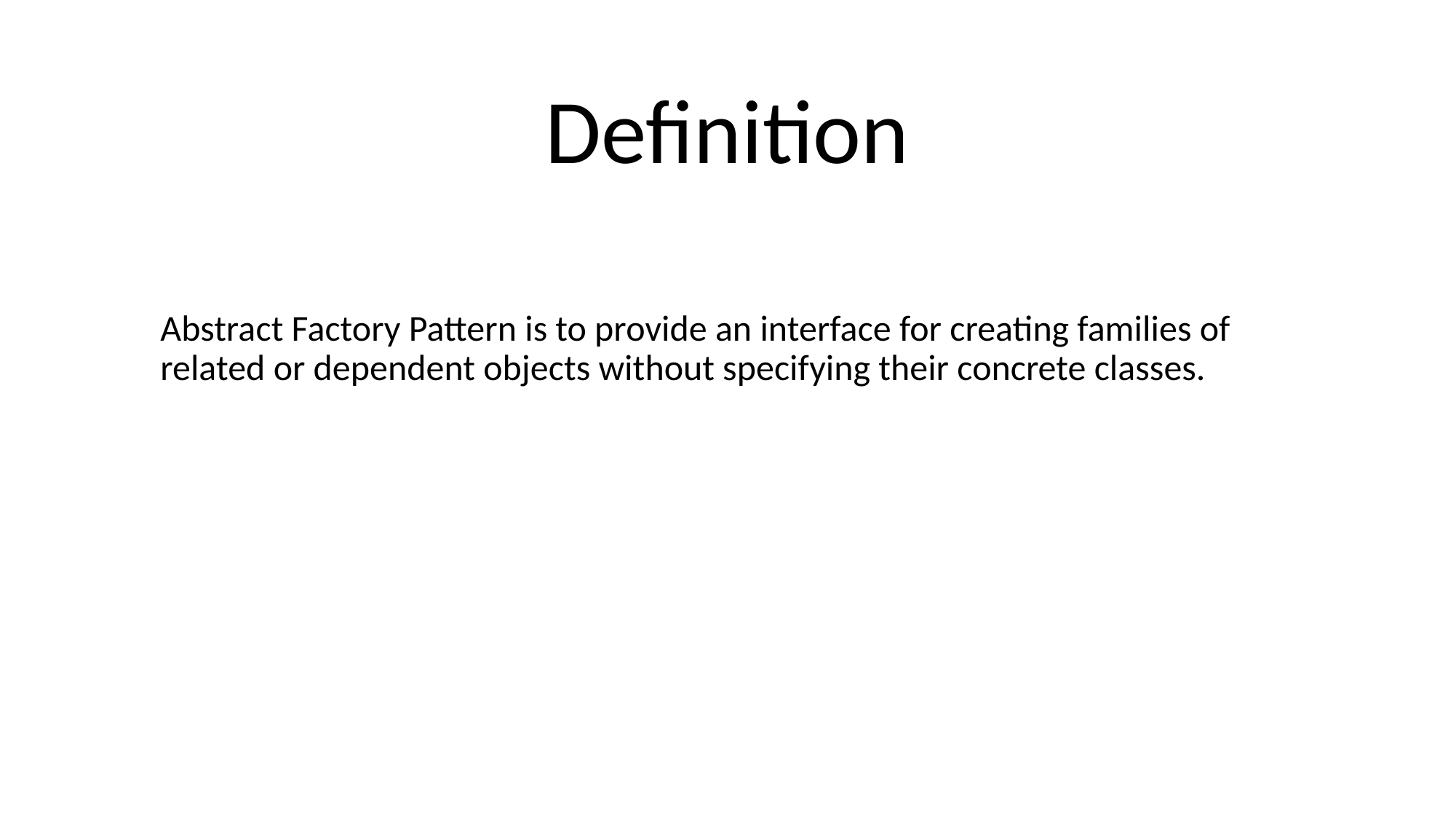

# Definition
Abstract Factory Pattern is to provide an interface for creating families of related or dependent objects without specifying their concrete classes.